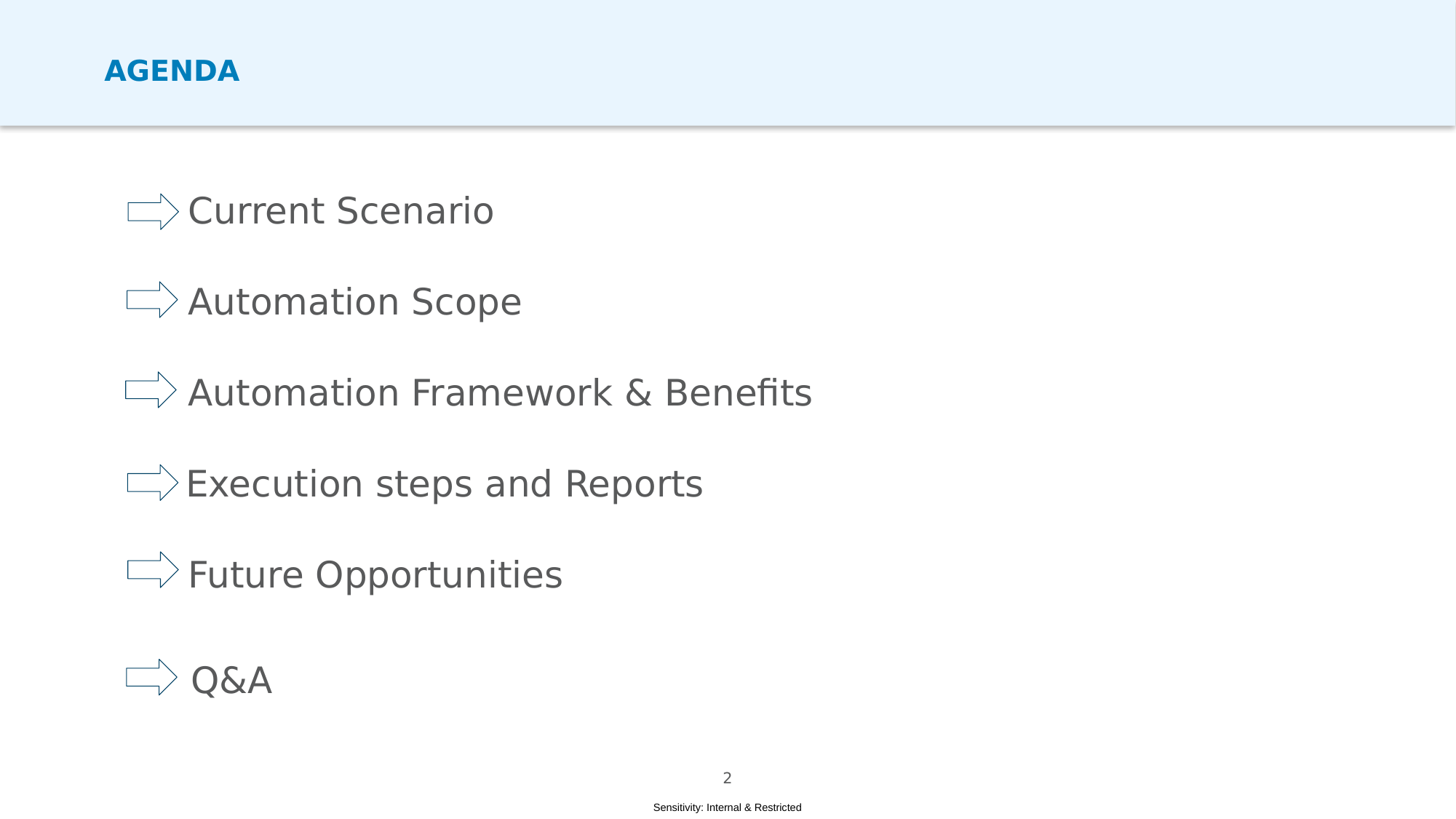

# Agenda
           Current Scenario

           Automation Scope

           Automation Framework & Benefits

       Execution steps and Reports

           Future Opportunities

         Q&A

2